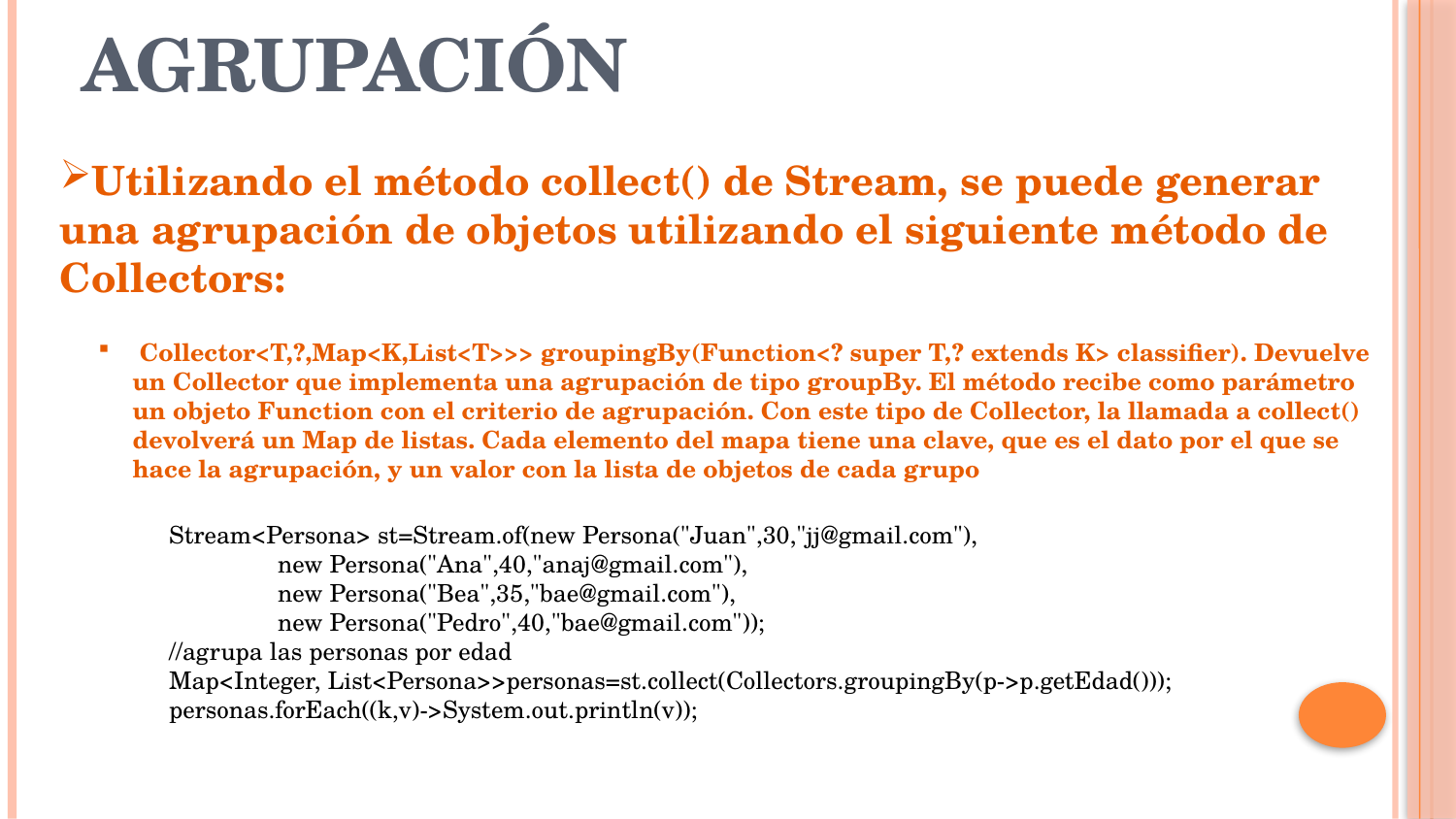

# Agrupación
Utilizando el método collect() de Stream, se puede generar una agrupación de objetos utilizando el siguiente método de Collectors:
 Collector<T,​?,​Map<K,​List<T>>> groupingBy​(Function<? super T,​? extends K> classifier). Devuelve un Collector que implementa una agrupación de tipo groupBy. El método recibe como parámetro un objeto Function con el criterio de agrupación. Con este tipo de Collector, la llamada a collect() devolverá un Map de listas. Cada elemento del mapa tiene una clave, que es el dato por el que se hace la agrupación, y un valor con la lista de objetos de cada grupo

Stream<Persona> st=Stream.of(new Persona("Juan",30,"jj@gmail.com"),
                new Persona("Ana",40,"anaj@gmail.com"),
                new Persona("Bea",35,"bae@gmail.com"),
                new Persona("Pedro",40,"bae@gmail.com"));
//agrupa las personas por edad
Map<Integer, List<Persona>>personas=st.collect(Collectors.groupingBy(p->p.getEdad()));
personas.forEach((k,v)->System.out.println(v));